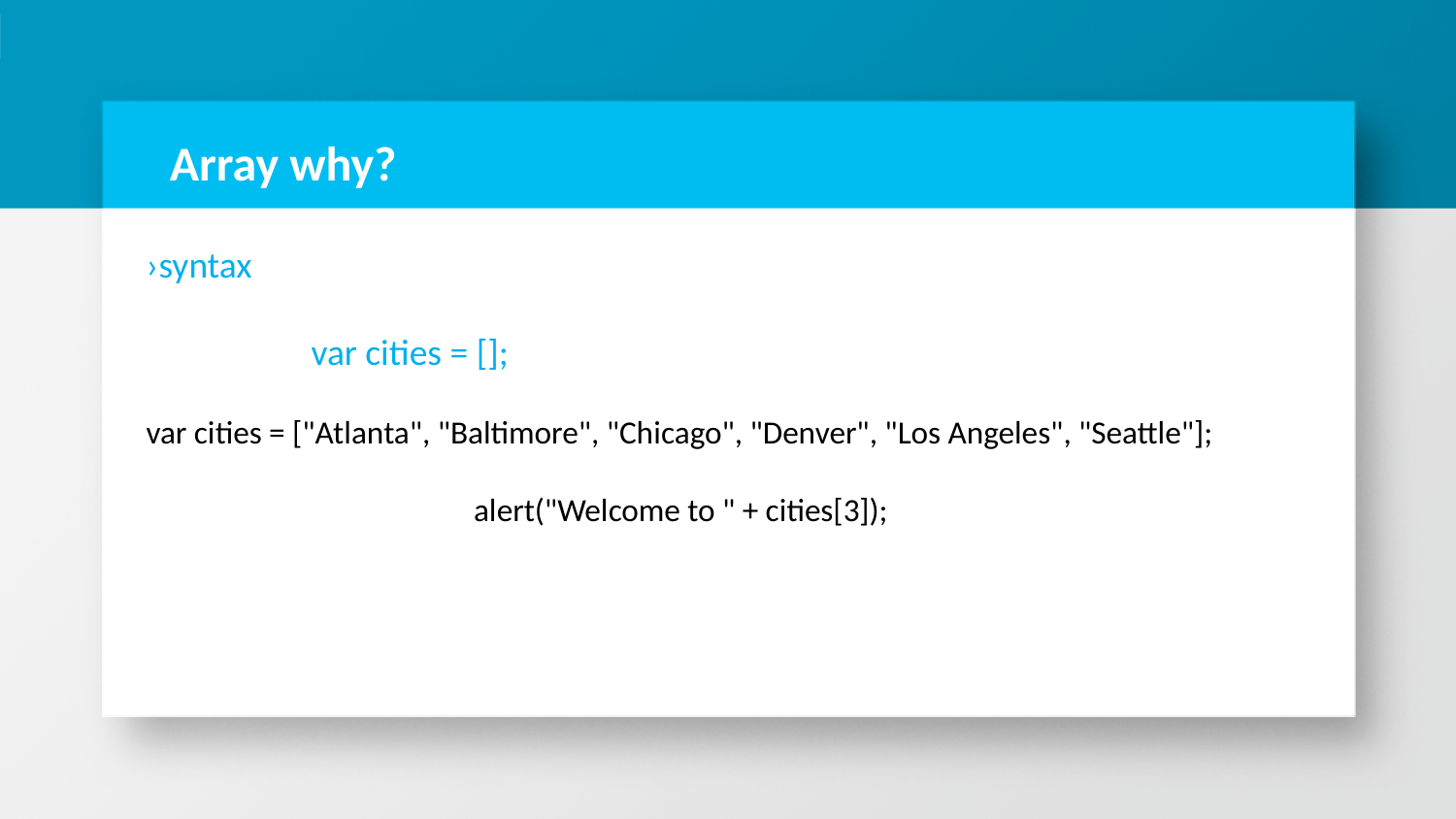

# Array why?
›syntax

                    var cities = [];

var cities = ["Atlanta", "Baltimore", "Chicago", "Denver", "Los Angeles", "Seattle"];

                                             alert("Welcome to " + cities[3]);